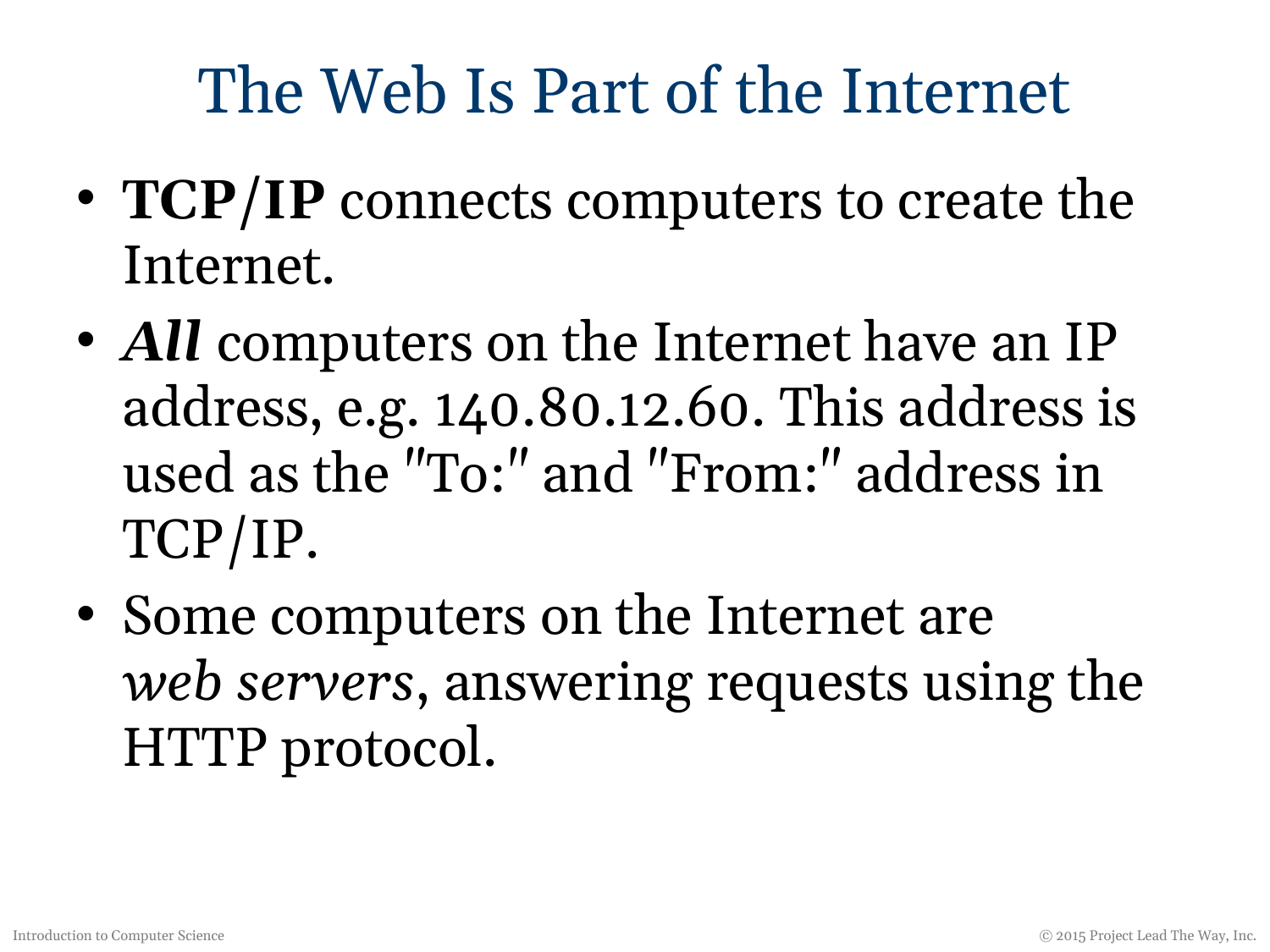

The Web Is Part of the Internet
TCP/IP connects computers to create the Internet.
All computers on the Internet have an IP address, e.g. 140.80.12.60. This address is used as the "To:" and "From:" address in TCP/IP.
Some computers on the Internet are
web servers, answering requests using the HTTP protocol.